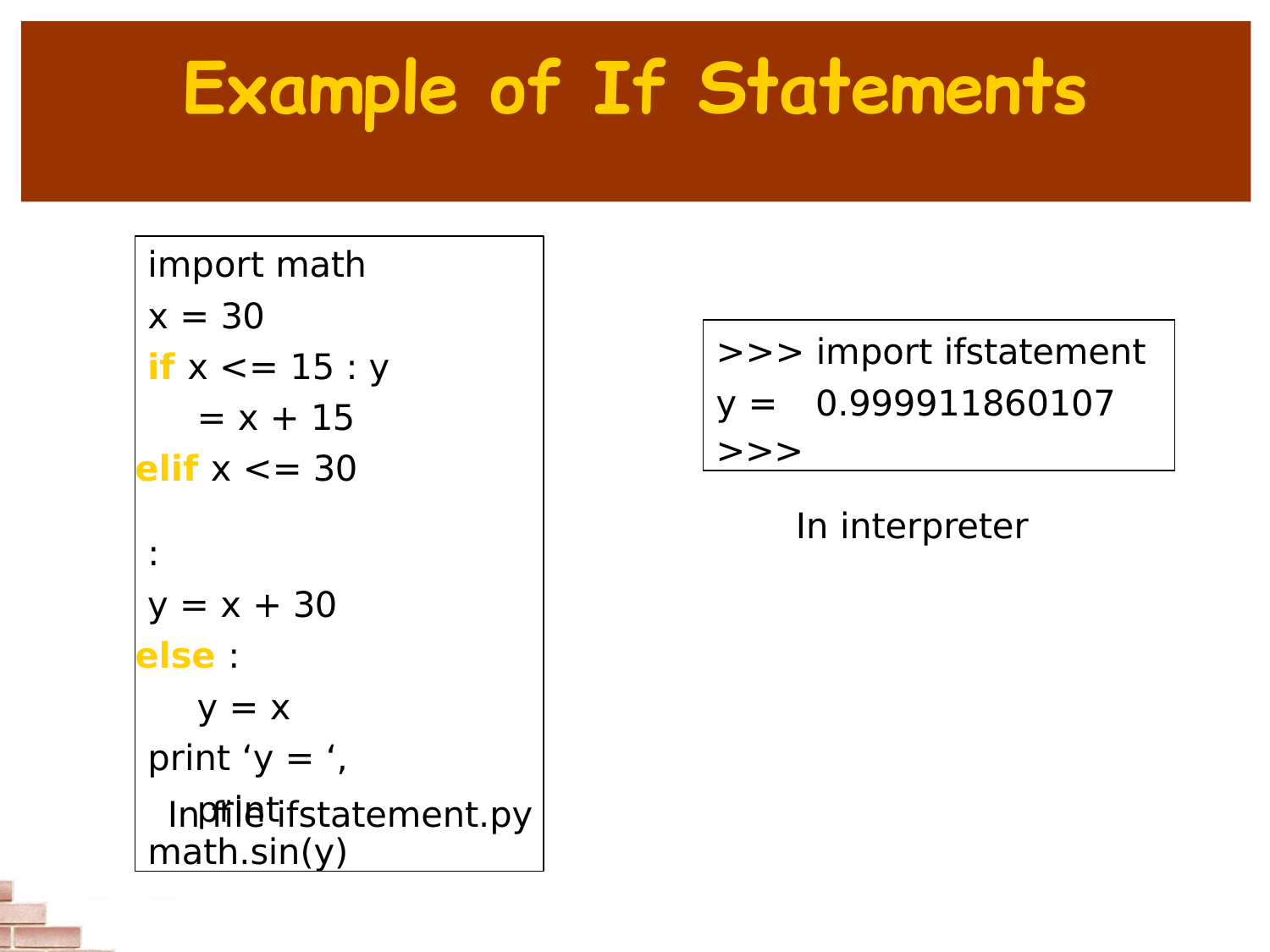

# Example of If Statements
import math
x = 30
if x <= 15 : y = x + 15
elif x <= 30	:
y = x + 30
else :
y = x print ‘y = ‘,
print math.sin(y)
>>> import ifstatement y =	0.999911860107
>>>
In interpreter
In file ifstatement.py